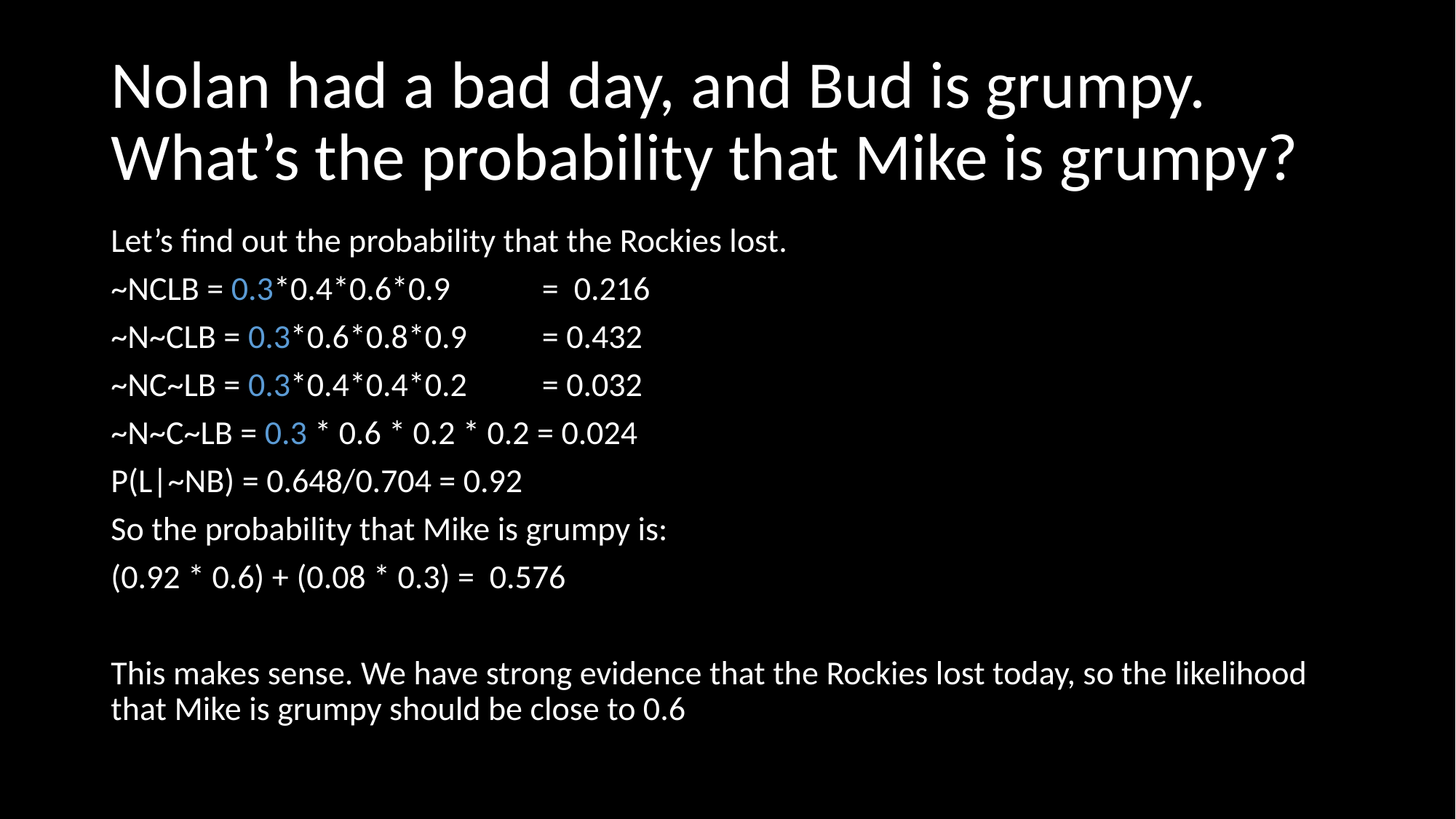

# Nolan had a bad day, and Bud is grumpy. What’s the probability that Mike is grumpy?
Let’s find out the probability that the Rockies lost.
~NCLB = 0.3*0.4*0.6*0.9 	=  0.216
~N~CLB = 0.3*0.6*0.8*0.9	= 0.432
~NC~LB = 0.3*0.4*0.4*0.2	= 0.032
~N~C~LB = 0.3 * 0.6 * 0.2 * 0.2 = 0.024
P(L|~NB) = 0.648/0.704 = 0.92
So the probability that Mike is grumpy is:
(0.92 * 0.6) + (0.08 * 0.3) =  0.576

This makes sense. We have strong evidence that the Rockies lost today, so the likelihood that Mike is grumpy should be close to 0.6